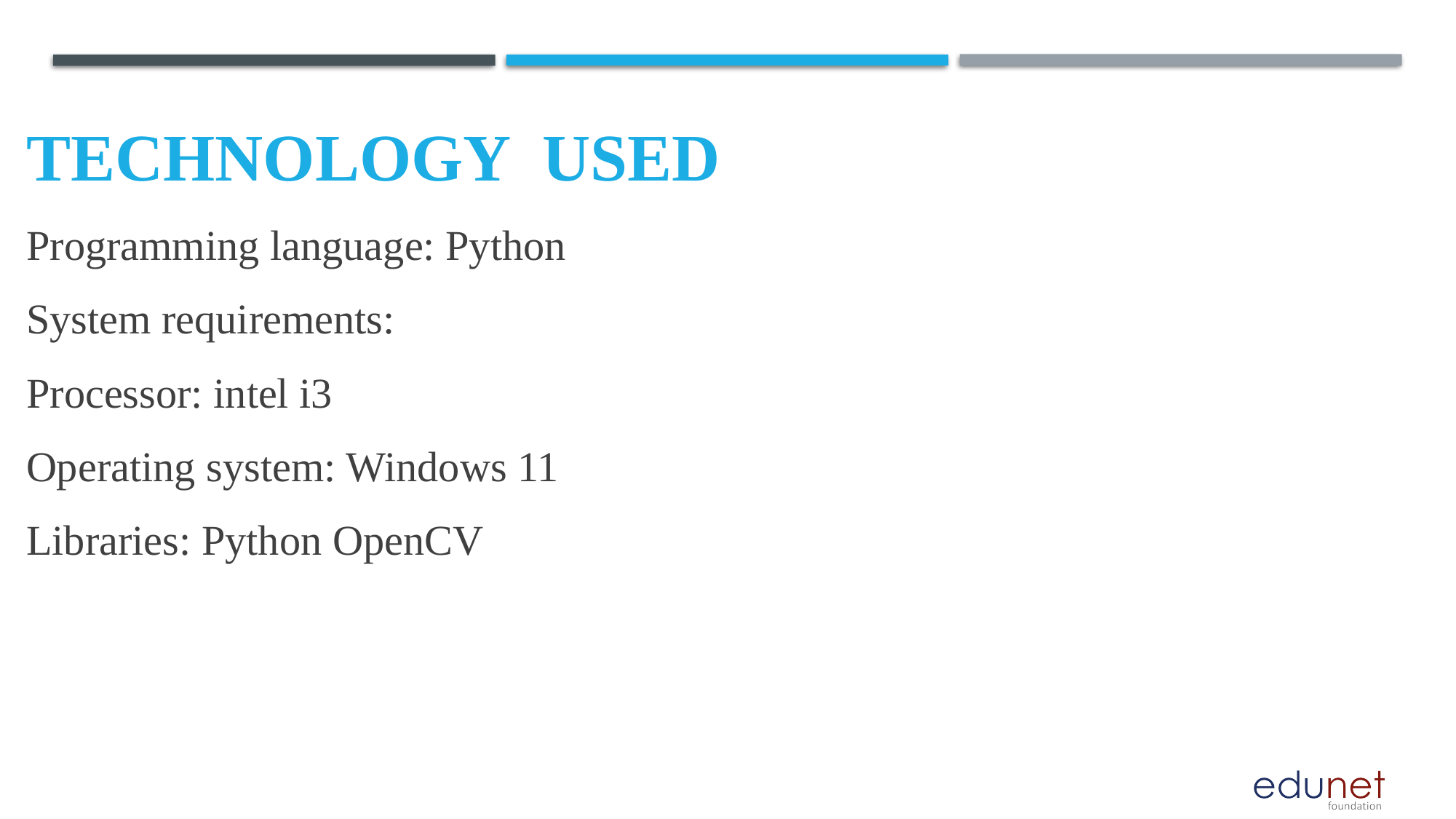

# Technology  used
Programming language: Python
System requirements:
Processor: intel i3
Operating system: Windows 11
Libraries: Python OpenCV